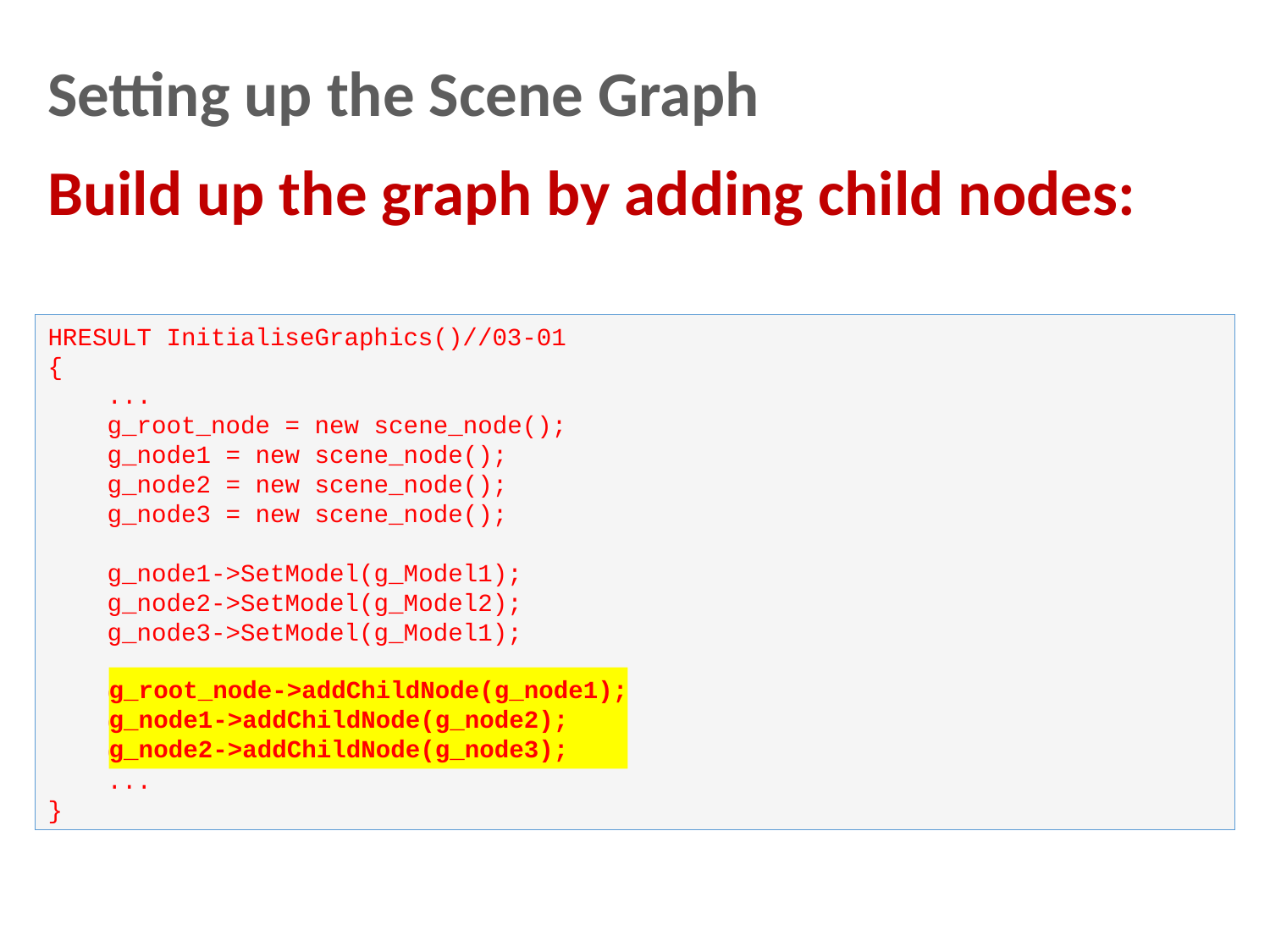

Setting up the Scene Graph
Build up the graph by adding child nodes:
HRESULT InitialiseGraphics()//03-01
{
    ...
    g_root_node = new scene_node();
    g_node1 = new scene_node();
    g_node2 = new scene_node();
    g_node3 = new scene_node();

    g_node1->SetModel(g_Model1);
    g_node2->SetModel(g_Model2);
    g_node3->SetModel(g_Model1);

    g_root_node->addChildNode(g_node1);
    g_node1->addChildNode(g_node2);
    g_node2->addChildNode(g_node3);
    ...
}
g_root_node->addChildNode(g_node1);
g_node1->addChildNode(g_node2);
g_node2->addChildNode(g_node3);